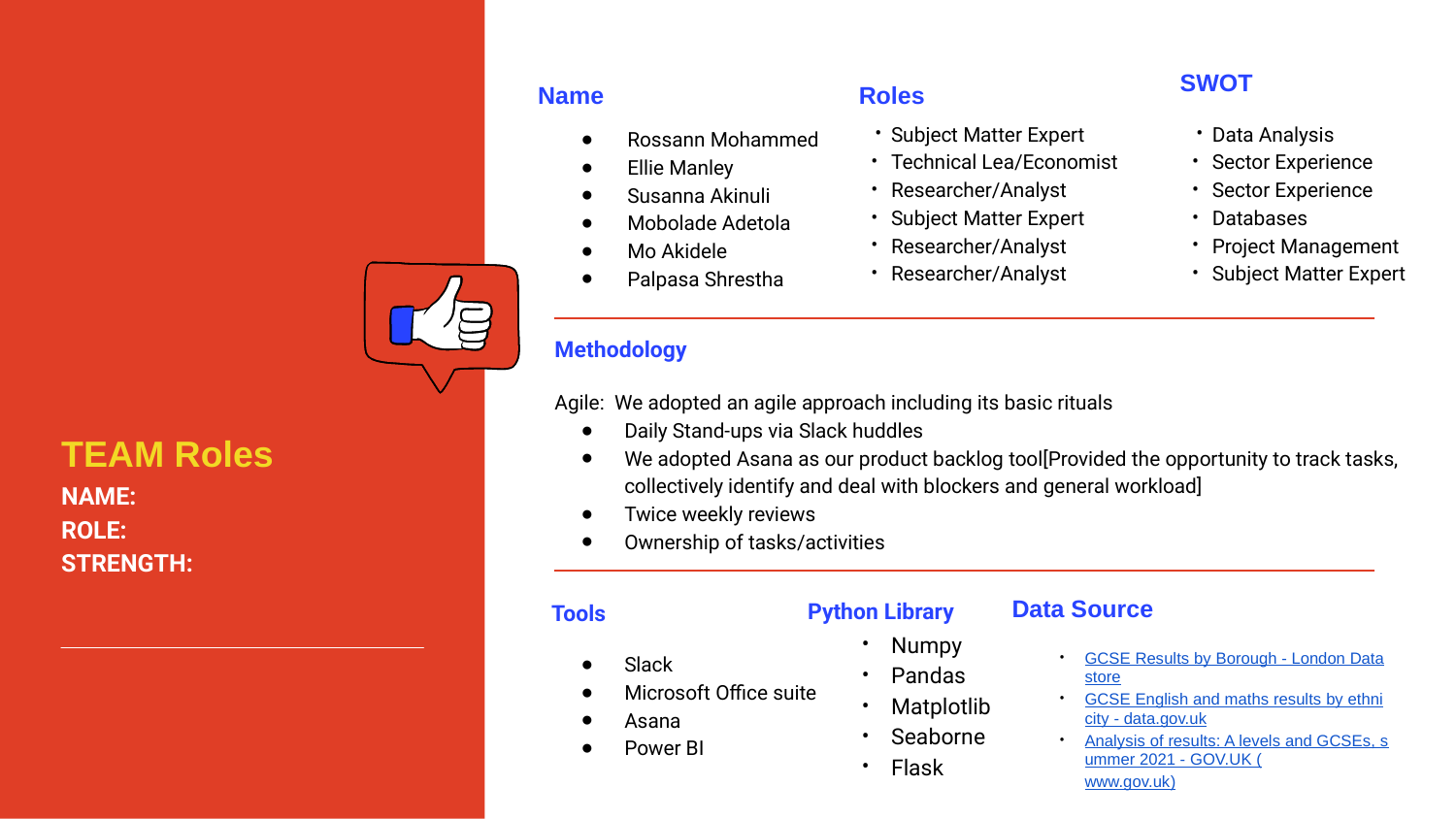

SWOT
Data Analysis
Sector Experience
Sector Experience
Databases
Project Management
Subject Matter Expert
Roles
Subject Matter Expert
Technical Lea/Economist
Researcher/Analyst
Subject Matter Expert
Researcher/Analyst
Researcher/Analyst
Name
Rossann Mohammed
Ellie Manley
Susanna Akinuli
Mobolade Adetola
Mo Akidele
Palpasa Shrestha

Methodology
Agile:  We adopted an agile approach including its basic rituals
Daily Stand-ups via Slack huddles
We adopted Asana as our product backlog tool[Provided the opportunity to track tasks, collectively identify and deal with blockers and general workload]
Twice weekly reviews
Ownership of tasks/activities
TEAM Roles
NAME:
ROLE:
STRENGTH:
Data Source
GCSE Results by Borough - London Datastore
GCSE English and maths results by ethnicity - data.gov.uk
Analysis of results: A levels and GCSEs, summer 2021 - GOV.UK (www.gov.uk)
Python Library
Numpy
Pandas
Matplotlib
Seaborne
Flask
Tools
Slack
Microsoft Office suite
Asana
Power BI